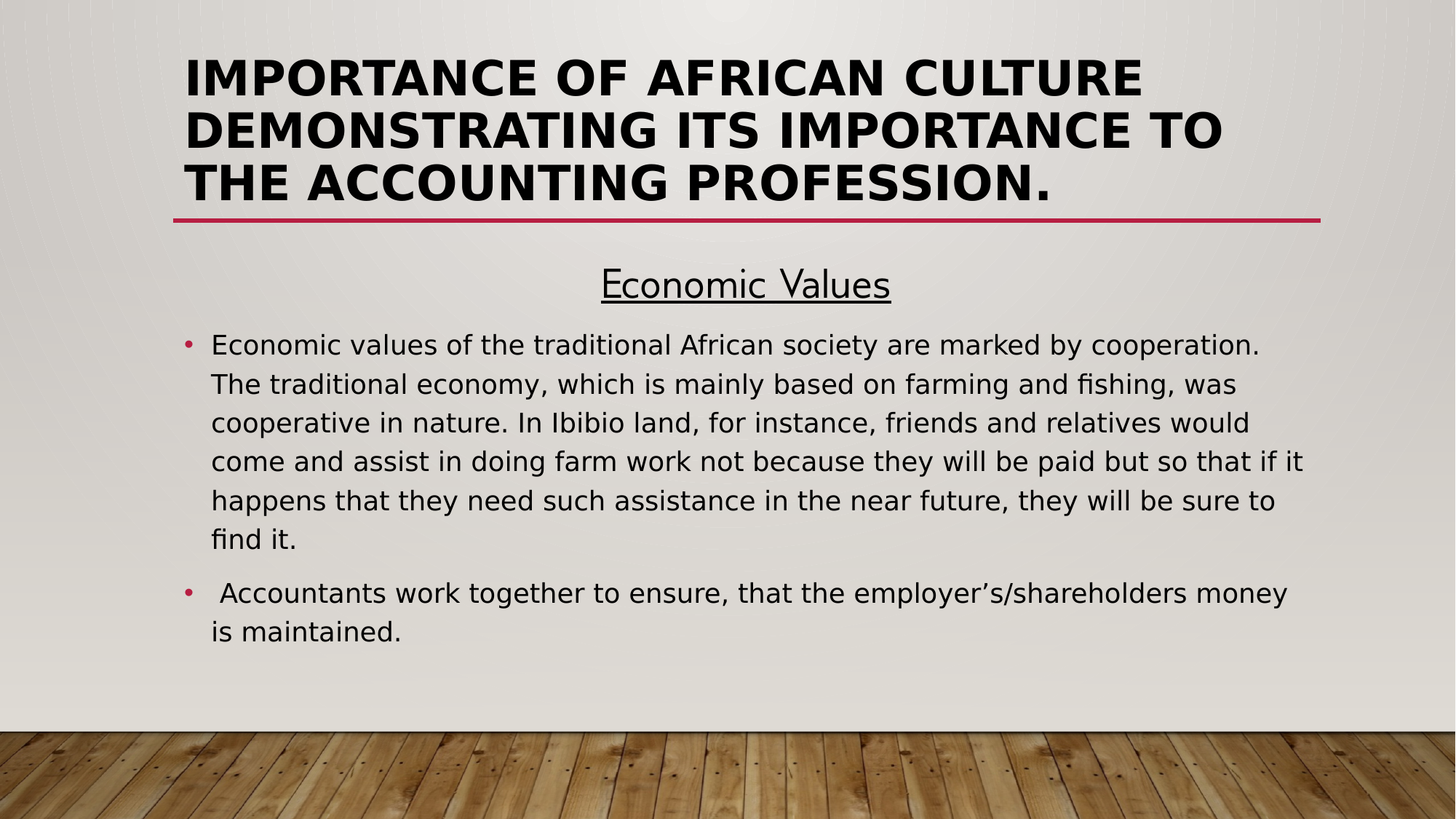

# IMPORTANCE OF African culture demonstrating its importance to the accounting profession.
Economic Values
Economic values of the traditional African society are marked by cooperation. The traditional economy, which is mainly based on farming and fishing, was cooperative in nature. In Ibibio land, for instance, friends and relatives would come and assist in doing farm work not because they will be paid but so that if it happens that they need such assistance in the near future, they will be sure to find it.
 Accountants work together to ensure, that the employer’s/shareholders money is maintained.